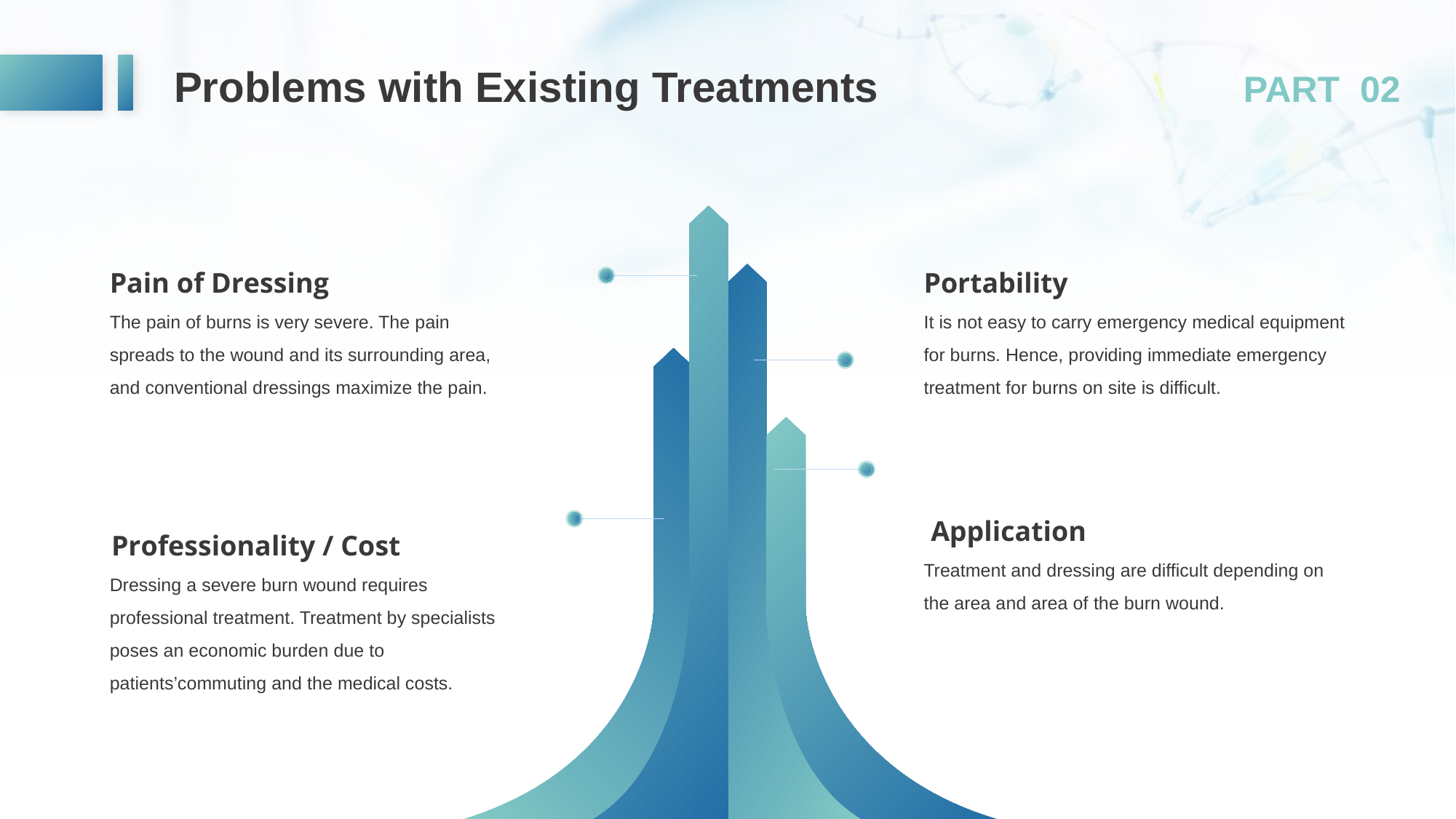

Problems with Existing Treatments

PART  02

Pain of Dressing
Portability

It is not easy to carry emergency medical equipment for burns. Hence, providing immediate emergency treatment for burns on site is difficult.
The pain of burns is very severe. The pain spreads to the wound and its surrounding area, and conventional dressings maximize the pain.

 Application

Professionality / Cost
Treatment and dressing are difficult depending on the area and area of ​​the burn wound.
Dressing a severe burn wound requires professional treatment. Treatment by specialists poses an economic burden due to patients’commuting and the medical costs.